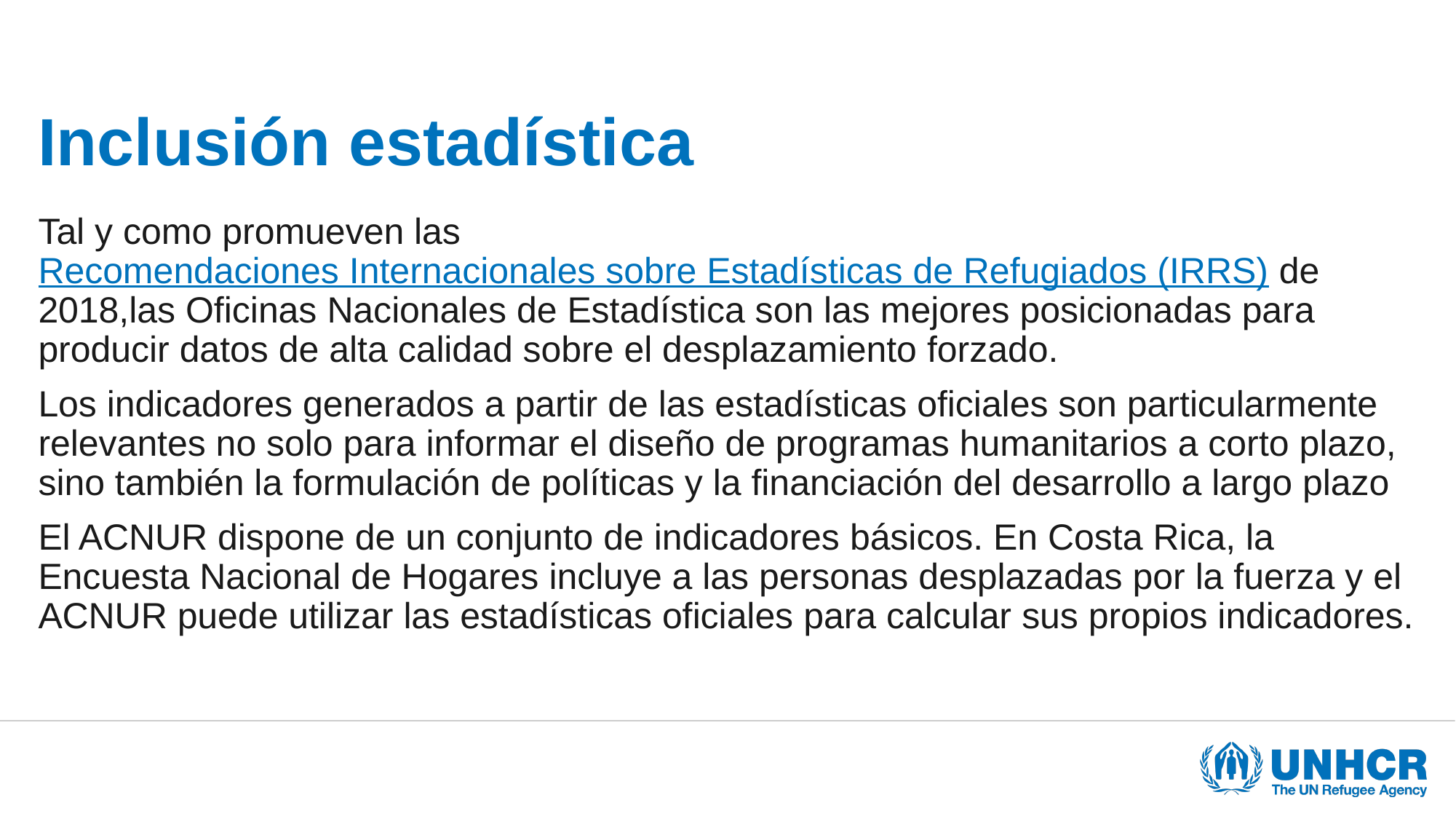

# Inclusión estadística
Tal y como promueven las Recomendaciones Internacionales sobre Estadísticas de Refugiados (IRRS) de 2018,las Oficinas Nacionales de Estadística son las mejores posicionadas para producir datos de alta calidad sobre el desplazamiento forzado.
Los indicadores generados a partir de las estadísticas oficiales son particularmente relevantes no solo para informar el diseño de programas humanitarios a corto plazo, sino también la formulación de políticas y la financiación del desarrollo a largo plazo
El ACNUR dispone de un conjunto de indicadores básicos. En Costa Rica, la Encuesta Nacional de Hogares incluye a las personas desplazadas por la fuerza y el ACNUR puede utilizar las estadísticas oficiales para calcular sus propios indicadores.